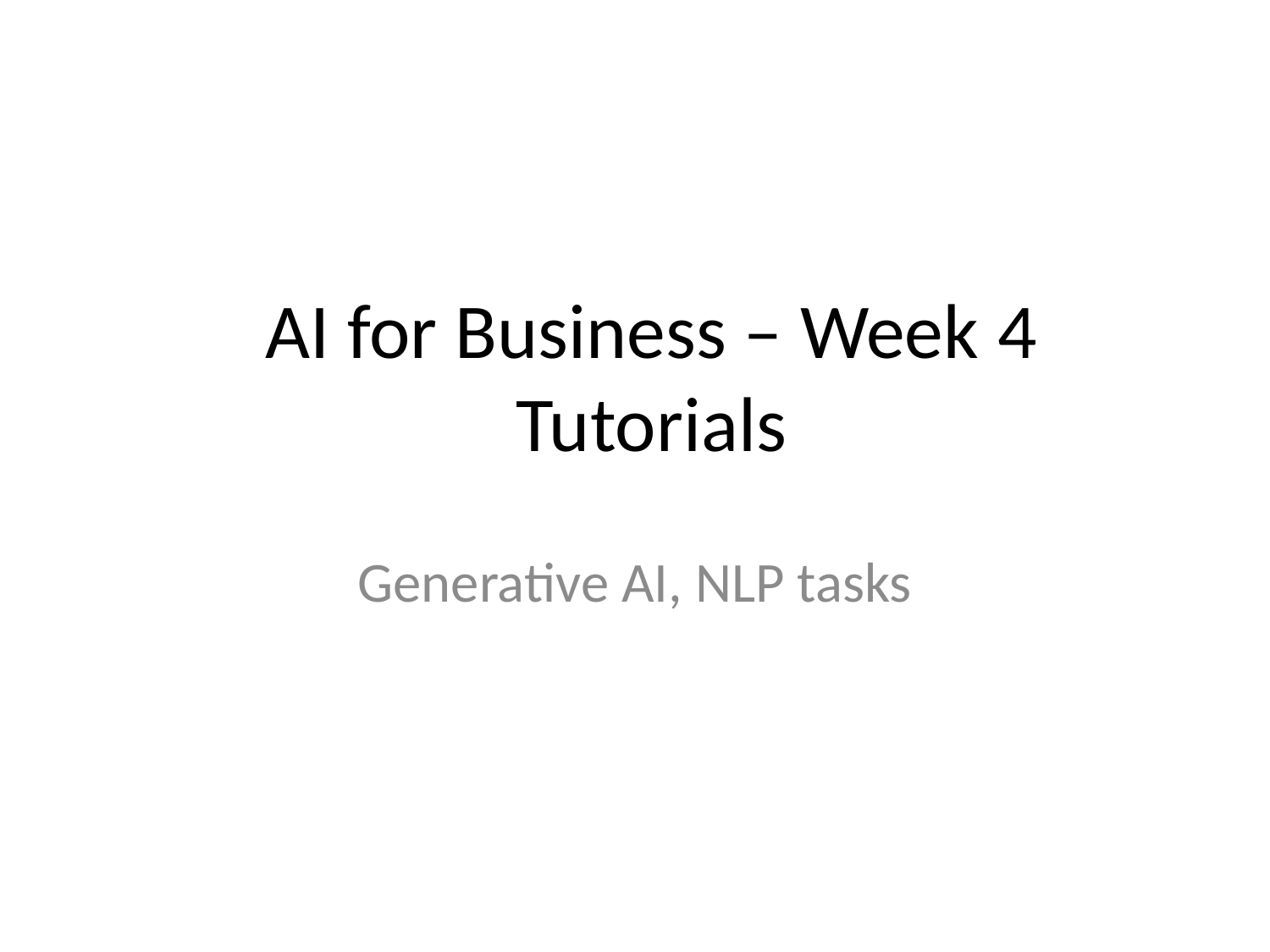

# AI for Business – Week 4 Tutorials
Generative AI, NLP tasks